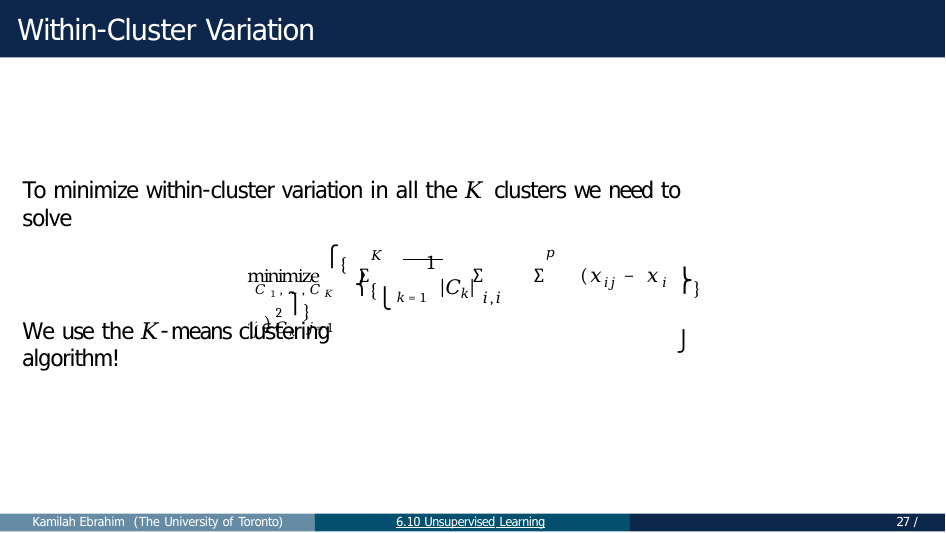

# Within-Cluster Variation
To minimize within-cluster variation in all the 𝐾 clusters we need to solve
minimize ⎧{∑𝐾	1	∑ ∑𝑝  (𝑥𝑖𝑗 − 𝑥𝑖′𝑗)2⎫}
⎬}⎭

𝐶1,…,𝐶𝐾  ⎨{⎩𝑘=1 |𝐶𝑘| 𝑖,𝑖′∈𝐶𝑘 𝑗=1
We use the 𝐾-means clustering algorithm!
Kamilah Ebrahim (The University of Toronto)
6.10 Unsupervised Learning
27 / 46